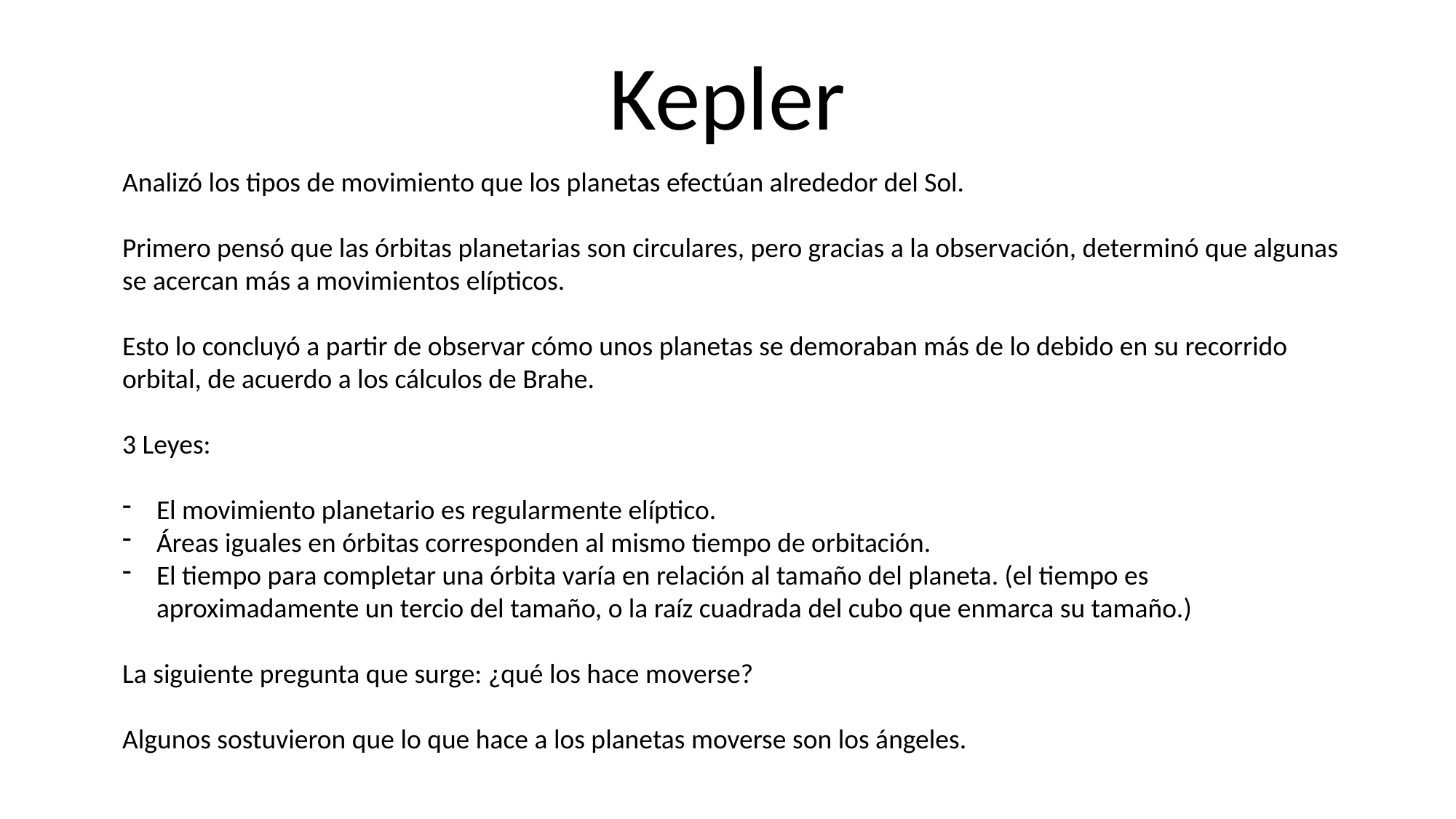

# Kepler
Analizó los tipos de movimiento que los planetas efectúan alrededor del Sol.

Primero pensó que las órbitas planetarias son circulares, pero gracias a la observación, determinó que algunas se acercan más a movimientos elípticos.

Esto lo concluyó a partir de observar cómo unos planetas se demoraban más de lo debido en su recorrido orbital, de acuerdo a los cálculos de Brahe.

3 Leyes:

El movimiento planetario es regularmente elíptico.
Áreas iguales en órbitas corresponden al mismo tiempo de orbitación.
El tiempo para completar una órbita varía en relación al tamaño del planeta. (el tiempo es aproximadamente un tercio del tamaño, o la raíz cuadrada del cubo que enmarca su tamaño.)

La siguiente pregunta que surge: ¿qué los hace moverse?

Algunos sostuvieron que lo que hace a los planetas moverse son los ángeles.